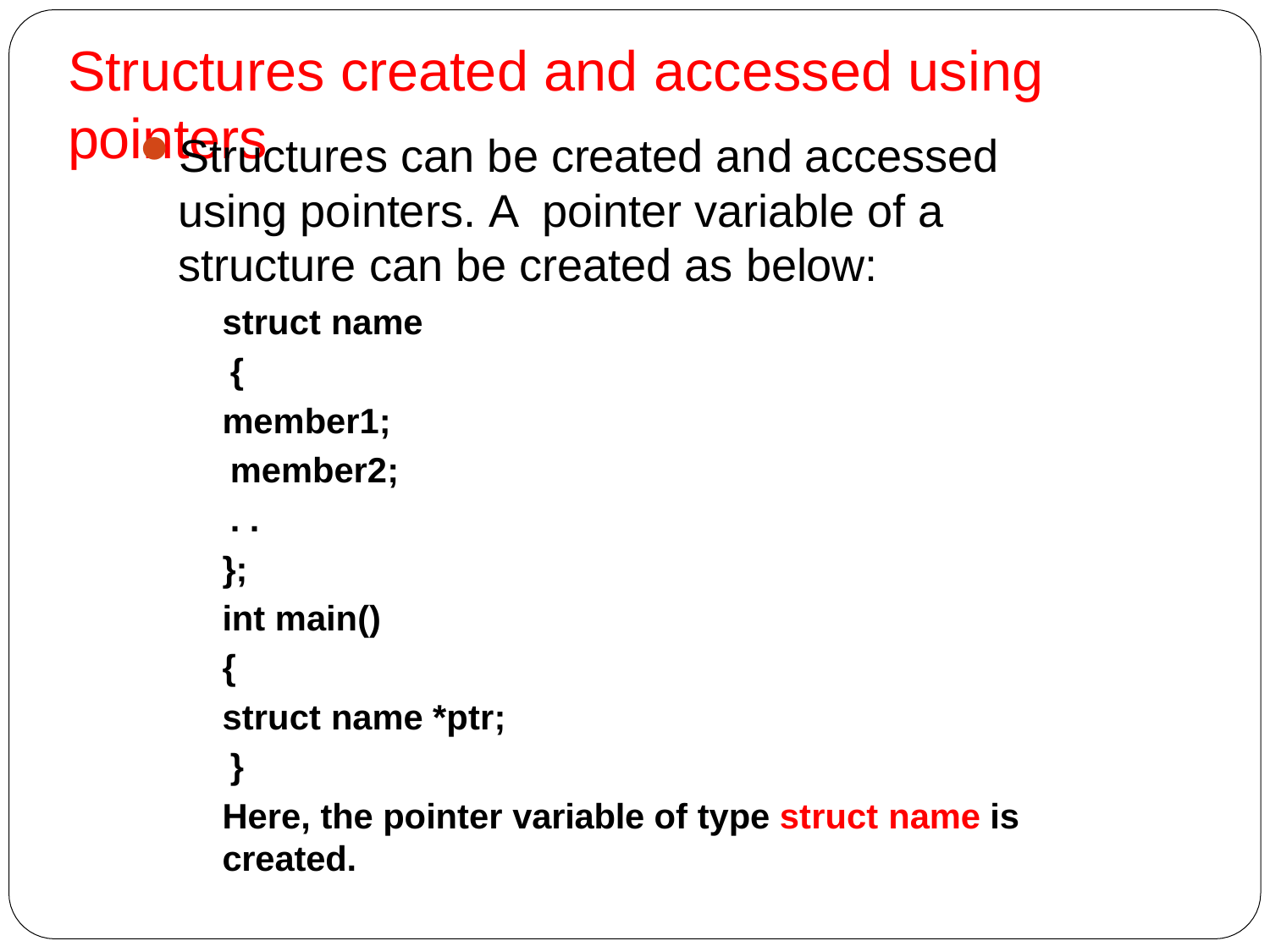

# Structures created and accessed using pointers
Structures can be created and accessed using pointers. A  pointer variable of a structure can be created as below:
struct name
{
member1;
member2;
. .
};
int main()
{
struct name *ptr;
}
Here, the pointer variable of type struct name is created.